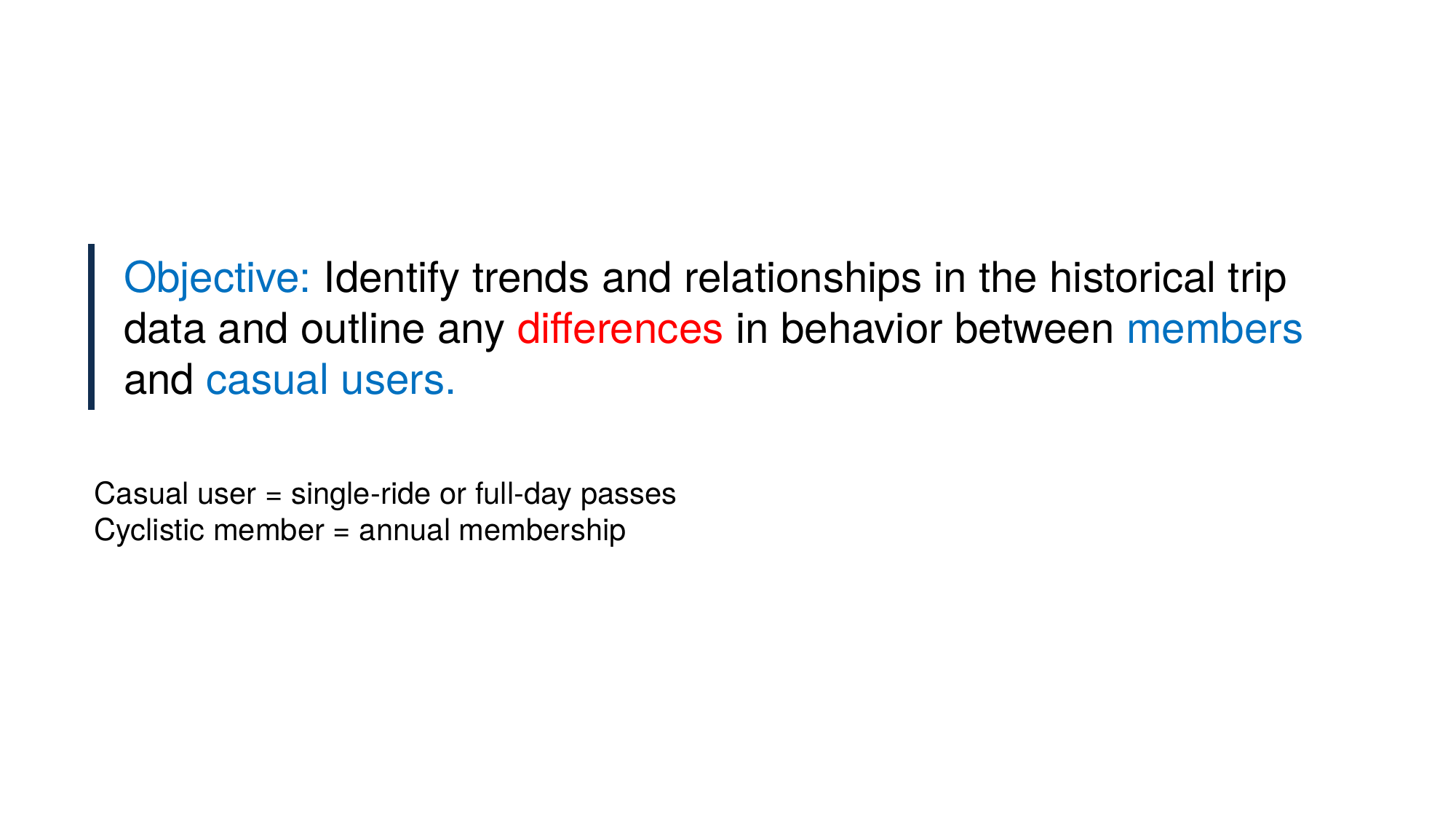

Objective: Identify trends and relationships in the historical trip data and outline any differences in behavior between members and casual users.
Casual user = single-ride or full-day passes
Cyclistic member = annual membership